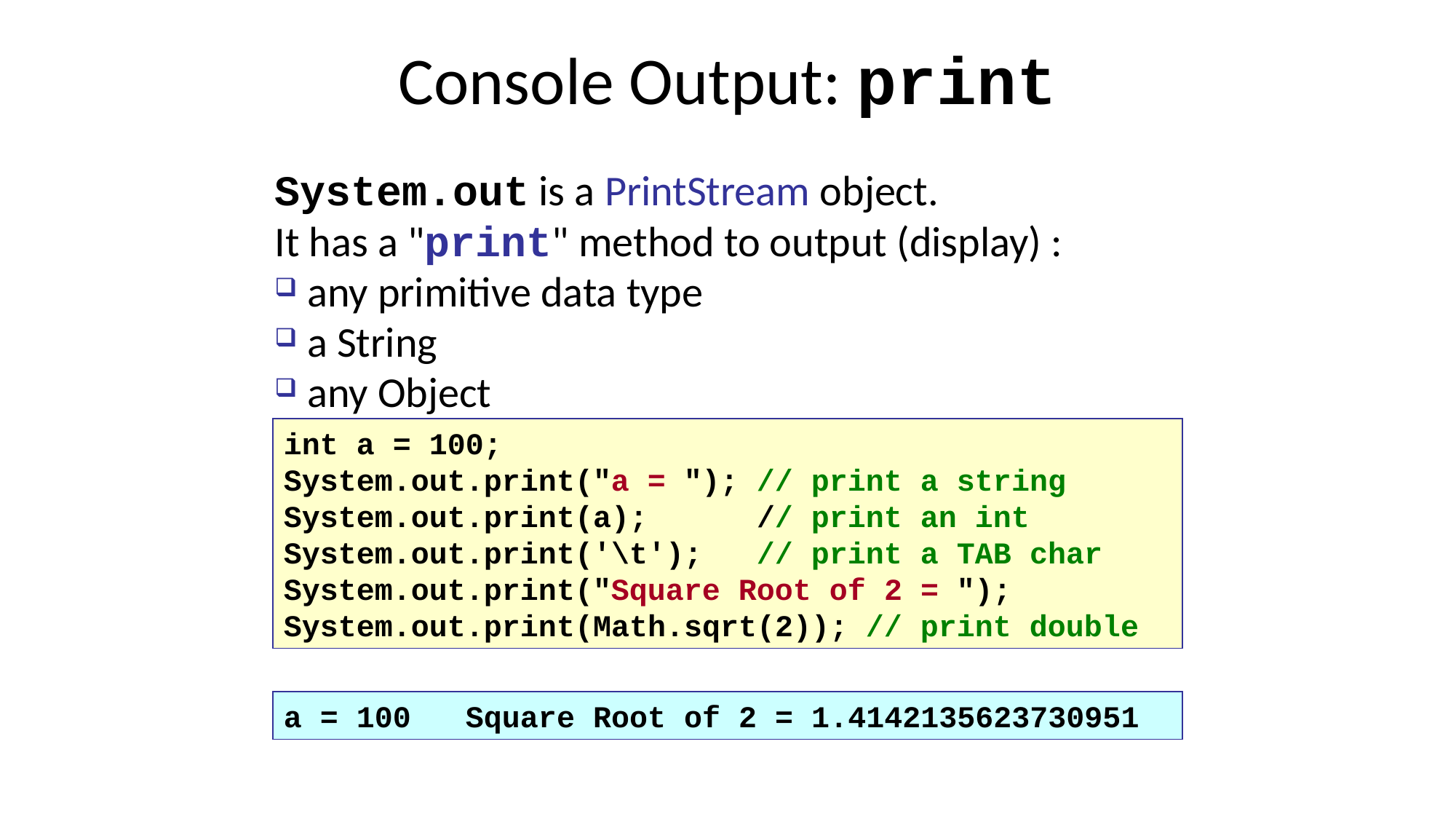

Console Output: print
System.out is a PrintStream object.
It has a "print" method to output (display) :
 any primitive data type
 a String
 any Object
int a = 100;
System.out.print("a = "); // print a string
System.out.print(a);      // print an int
System.out.print('\t');   // print a TAB char
System.out.print("Square Root of 2 = ");
System.out.print(Math.sqrt(2)); // print double
a = 100   Square Root of 2 = 1.4142135623730951